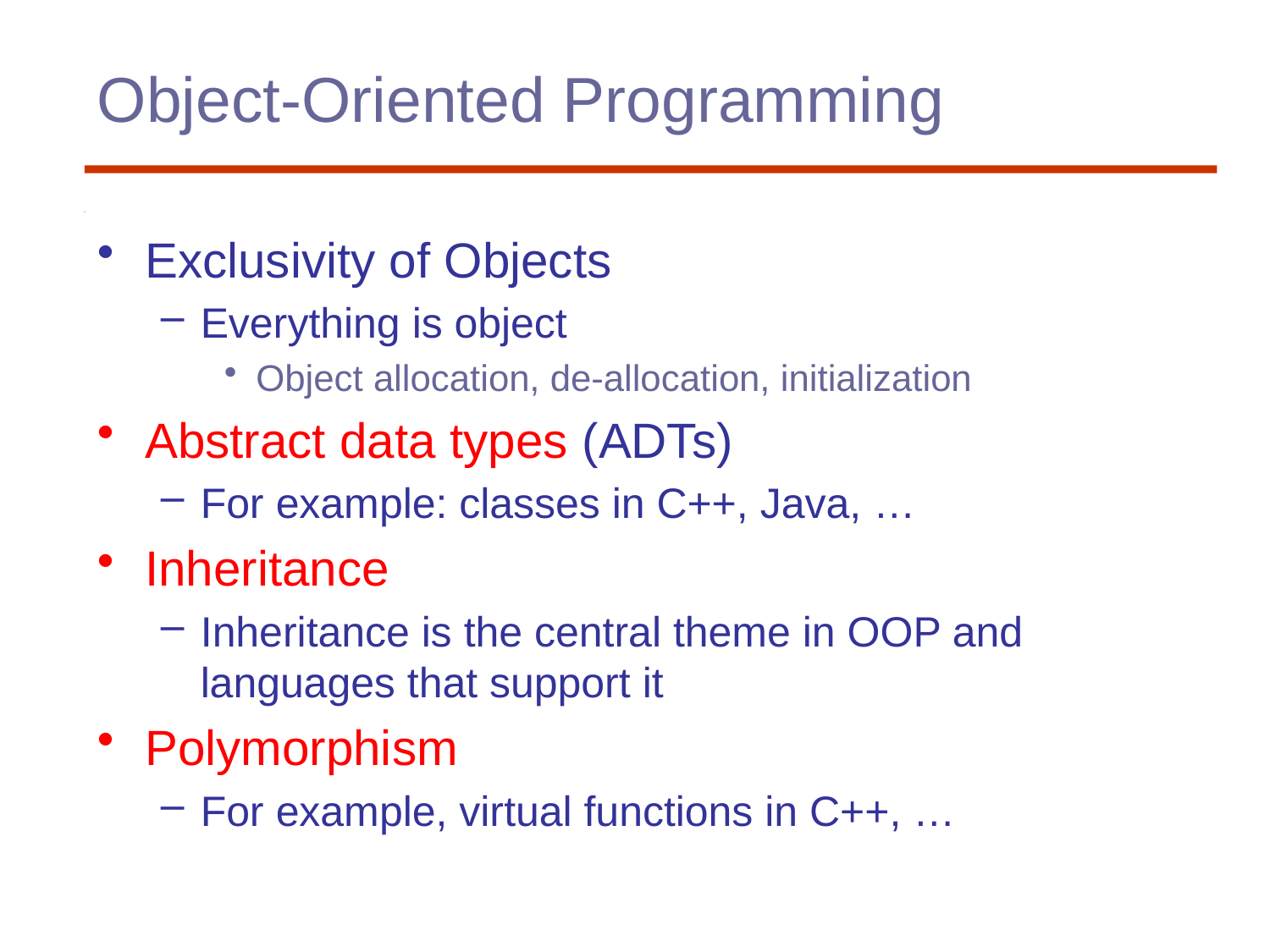

# Object-Oriented Programming
Exclusivity of Objects
Everything is object
Object allocation, de-allocation, initialization
Abstract data types (ADTs)
For example: classes in C++, Java, …
Inheritance
Inheritance is the central theme in OOP and languages that support it
Polymorphism
For example, virtual functions in C++, …